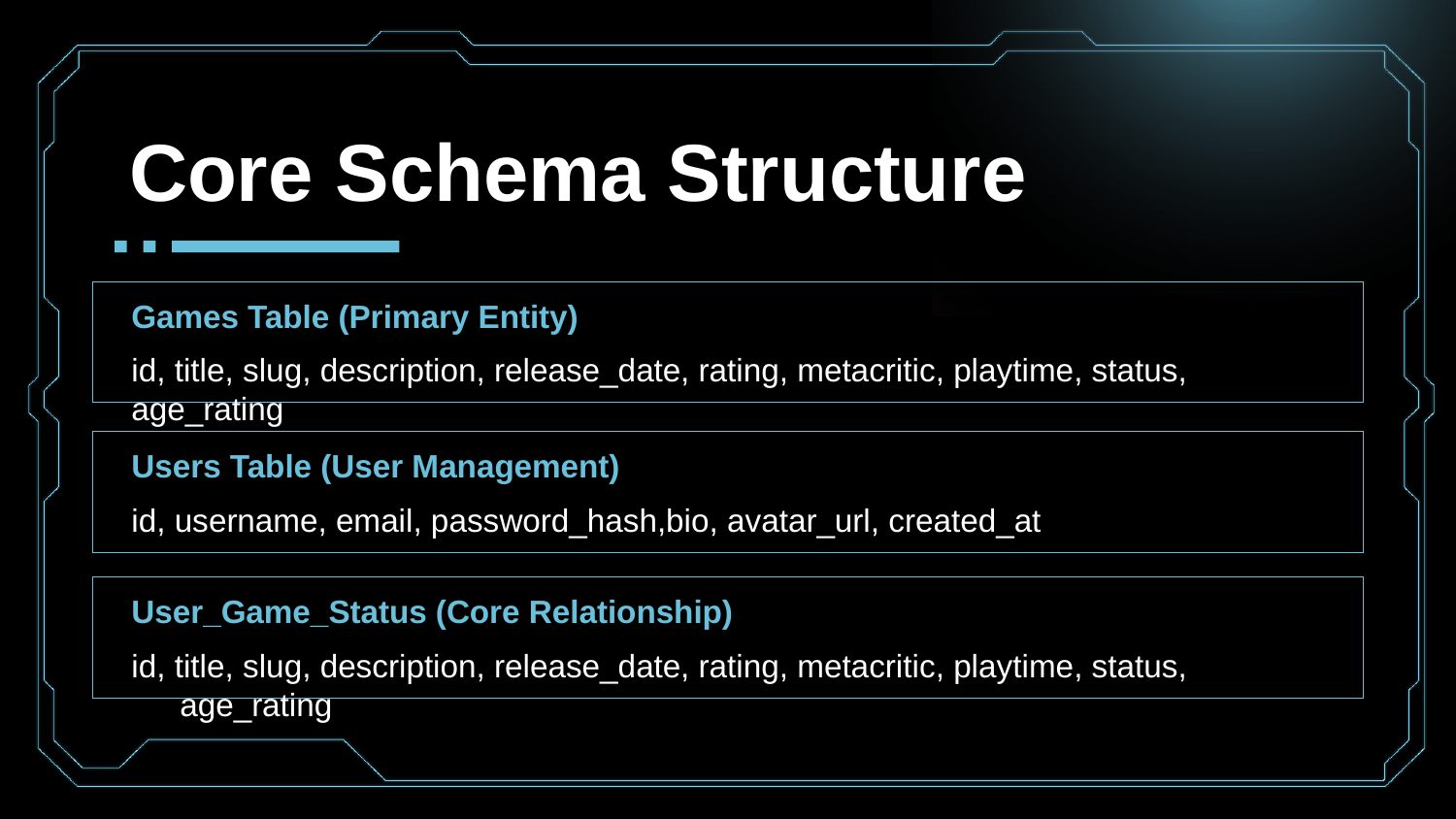

# Core Schema Structure
Games Table (Primary Entity)
id, title, slug, description, release_date, rating, metacritic, playtime, status, age_rating

Users Table (User Management)
id, username, email, password_hash,bio, avatar_url, created_at
User_Game_Status (Core Relationship)
id, title, slug, description, release_date, rating, metacritic, playtime, status, age_rating